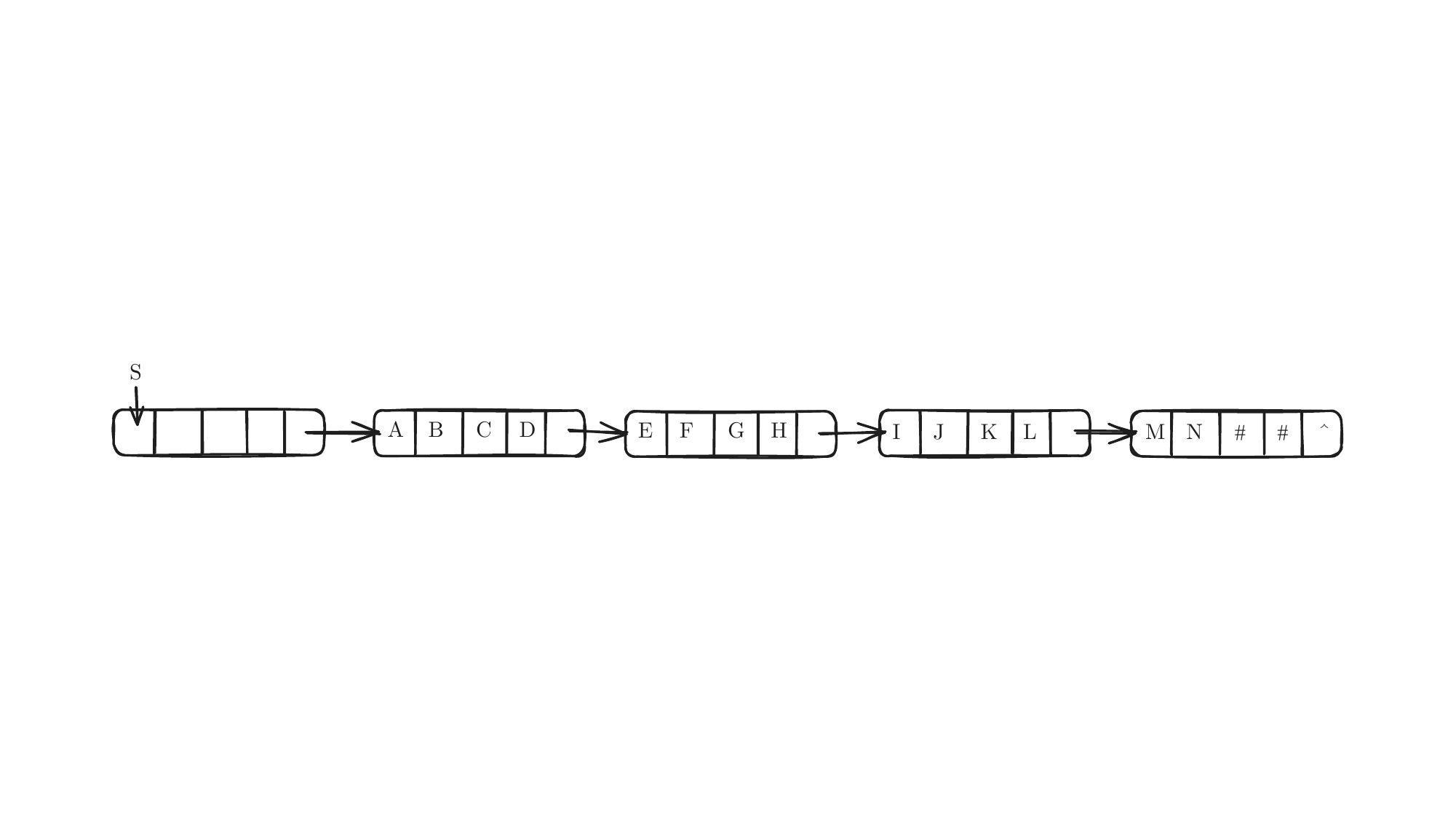

S

A
B
C
D

E
F
G
H

I
J
K
L
M
N
#
#
^